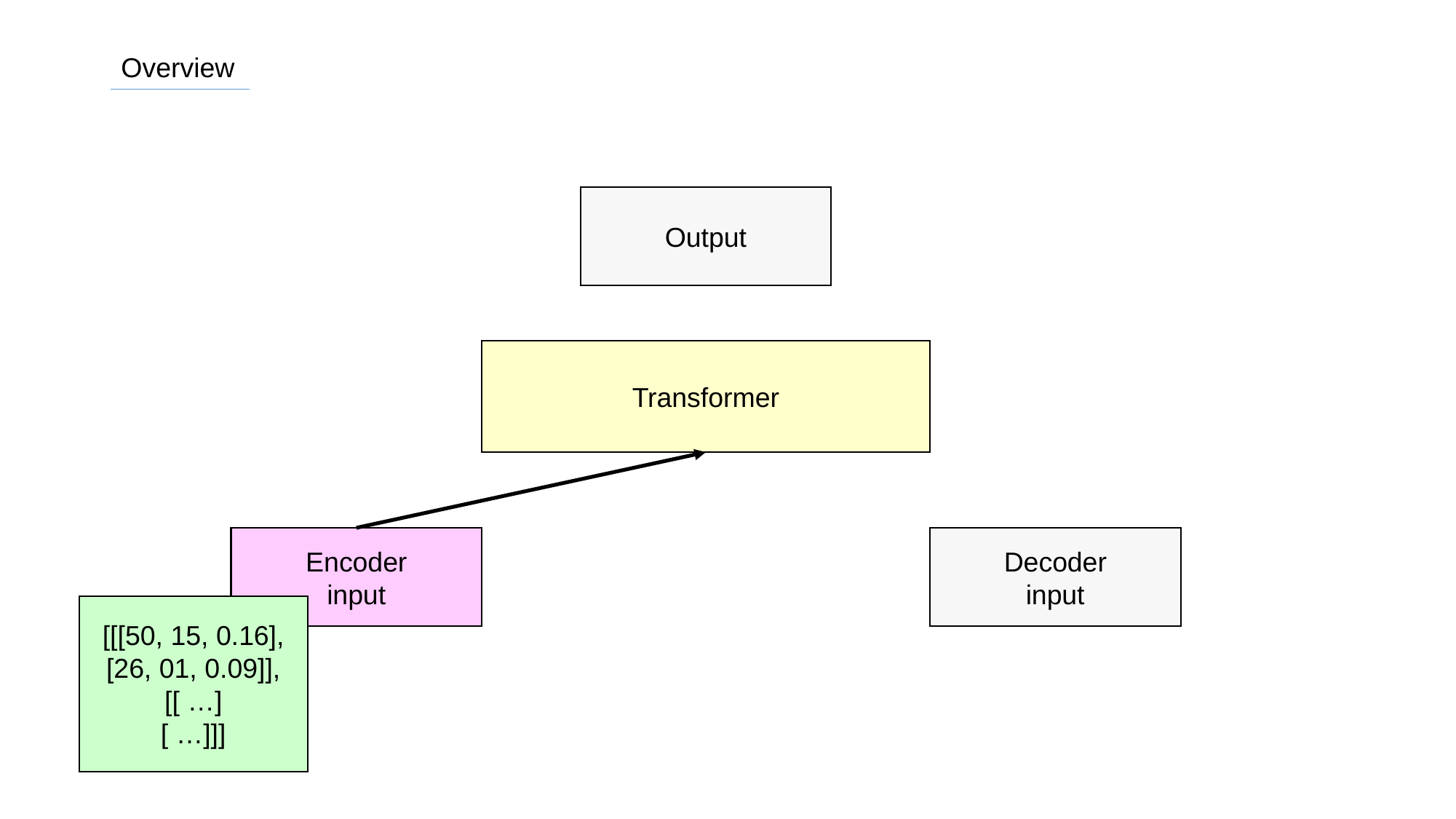

Overview
Output
Transformer
Encoder
input
Decoder
input
[[[50, 15, 0.16],
[26, 01, 0.09]],
[[ …]
[ …]]]